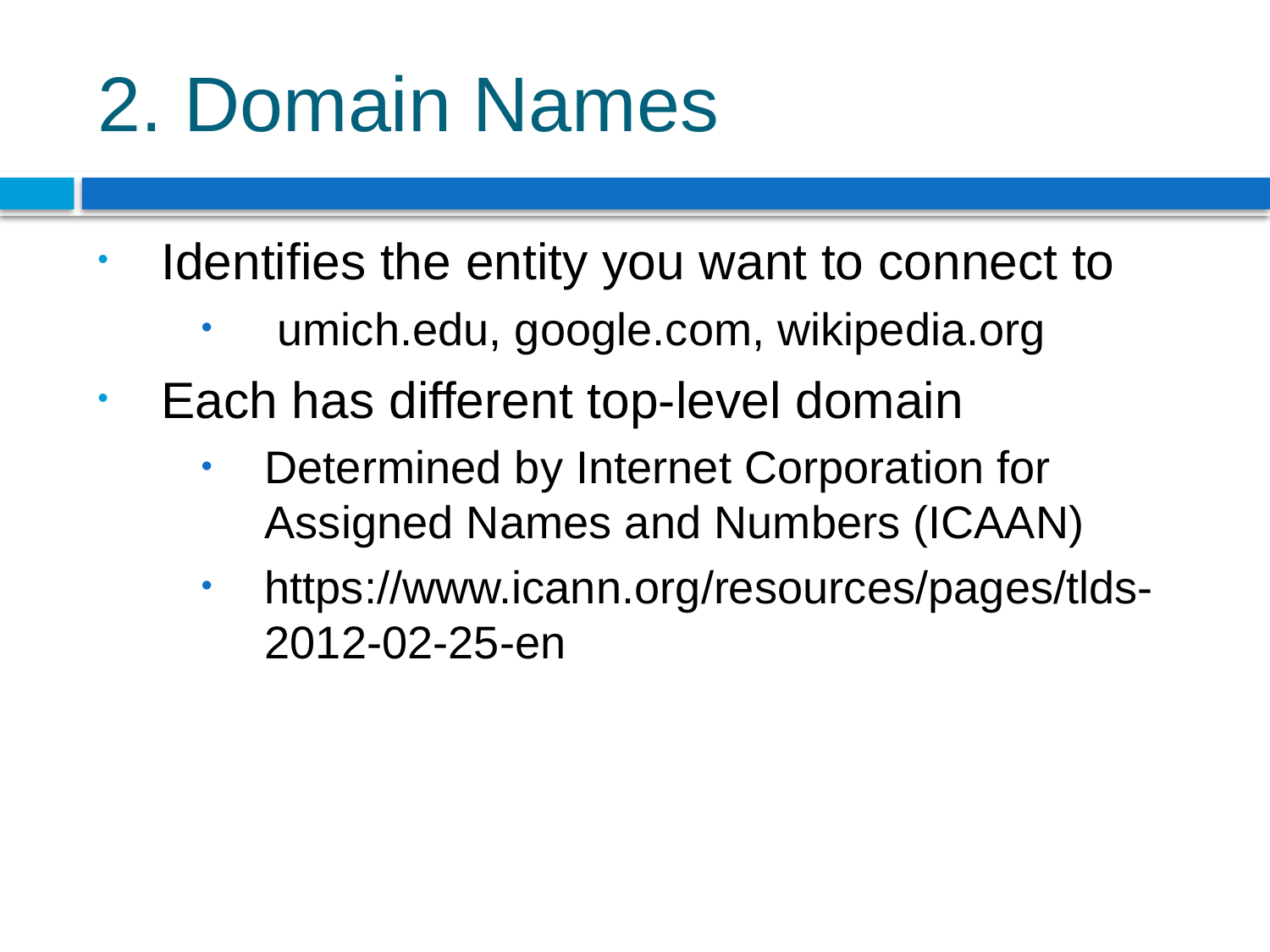

# 2. Domain Names
Identifies the entity you want to connect to
 umich.edu, google.com, wikipedia.org
Each has different top-level domain
Determined by Internet Corporation for Assigned Names and Numbers (ICAAN)
https://www.icann.org/resources/pages/tlds-2012-02-25-en